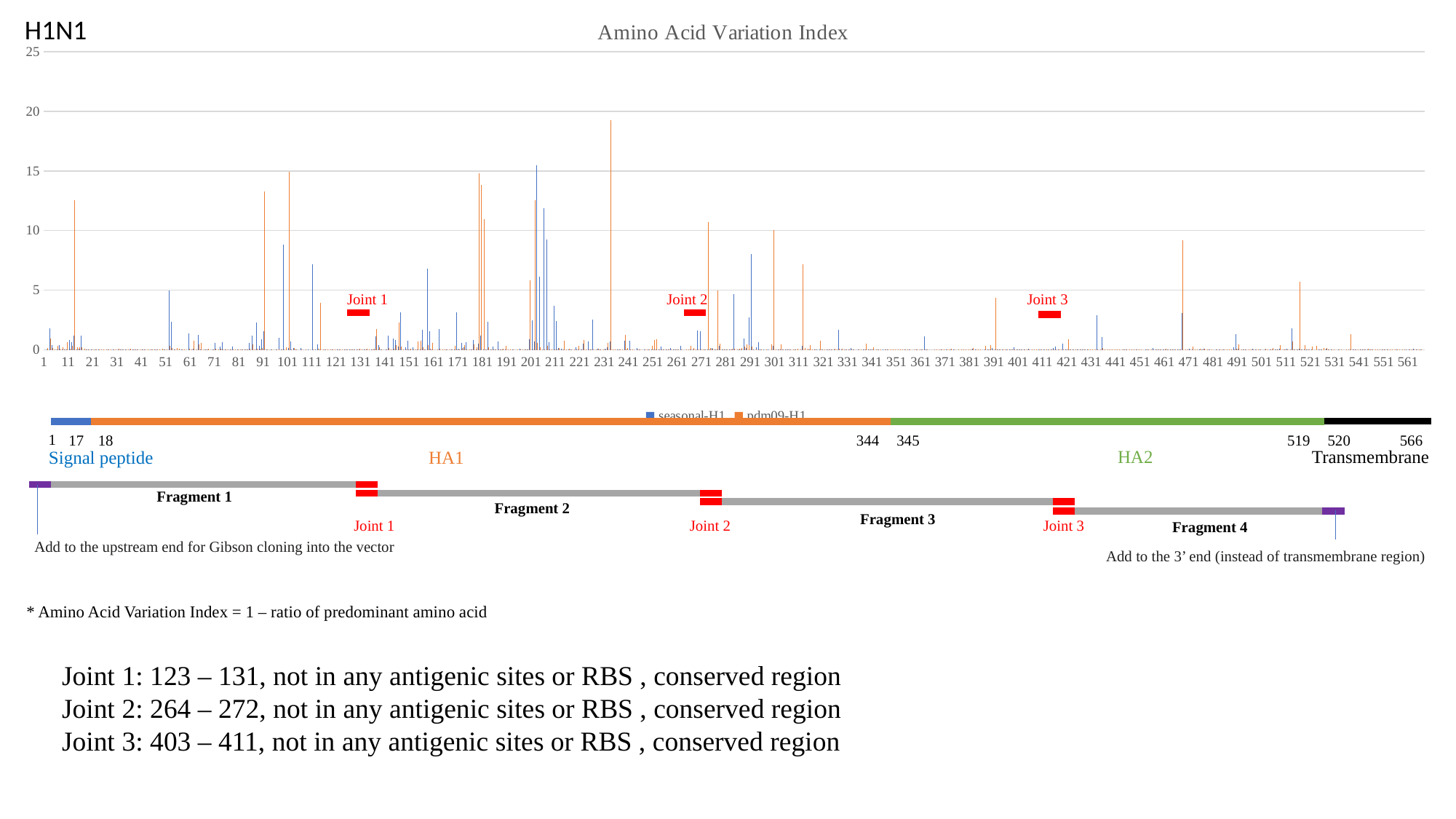

### Chart: Amino Acid Variation Index

| Category | seasonal-H1 | pdm09-H1 |
|---|---|---|
| 1 | 0.0 | 0.0 |
| 2 | 0.0173465588000362 | 0.149165278821299 |
| 3 | 1.82221501013035 | 0.969994451751249 |
| 4 | 0.388153833865174 | 0.175838385638067 |
| 5 | 0.0226974196951491 | 0.0166846605628891 |
| 6 | 0.0498030281795157 | 0.365355096148519 |
| 7 | 0.389821112259694 | 0.0966584751145333 |
| 8 | 0.000756748078029514 | 0.190550302726383 |
| 9 | 0.000756748078029514 | 0.00966834425596312 |
| 10 | 0.0370613996984606 | 0.656804620594161 |
| 11 | 0.831067788495618 | 0.076504346602212 |
| 12 | 0.615981243807963 | 0.343689439556943 |
| 13 | 1.21659102210694 | 12.5728565234922 |
| 14 | 0.00907765114851426 | 0.233887282649068 |
| 15 | 0.0951846356907453 | 0.20272932083987 |
| 16 | 1.16344394464754 | 0.227243914180947 |
| 17 | 0.0 | 0.0643370227955734 |
| 18 | 0.000756748078029514 | 0.00602645544845308 |
| 19 | 0.000756748078029514 | 0.0257394662048969 |
| 20 | 0.022599333326588 | 0.0023590318771184 |
| 21 | 0.0 | 0.000884764966075776 |
| 22 | 0.00702288779968807 | 0.0118838688926944 |
| 23 | 0.000756748078029514 | 0.000686377859249347 |
| 24 | 0.0 | 0.00847933466632281 |
| 25 | 0.0 | 0.00147483882834309 |
| 26 | 0.0 | 0.00868627132039793 |
| 27 | 0.0023981463617058 | 0.00105754147596563 |
| 28 | 0.0 | 0.00236823021521829 |
| 29 | 0.000756748078029514 | 0.00118025060504579 |
| 30 | 0.0 | 0.0011800765067977 |
| 31 | 0.0023981463617058 | 0.0651902128032199 |
| 32 | 0.000756748078029514 | 0.0387295619287899 |
| 33 | 0.00702288779968807 | 0.00978785560268021 |
| 34 | 0.000757321178927742 | 0.0119019225882855 |
| 35 | 0.0 | 7.37384668498528e-05 |
| 36 | 0.0442823410829832 | 0.102180898199377 |
| 37 | 0.0158804419306517 | 7.37656636843423e-05 |
| 38 | 0.000757321178927742 | 0.00187021151625303 |
| 39 | 0.00453799978127559 | 0.0267395640829648 |
| 40 | 0.0 | 0.00811634003613589 |
| 41 | 0.000756748078029514 | 0.0106329023619023 |
| 42 | 0.0127404803705875 | 0.00191221606002425 |
| 43 | 0.0 | 0.00728409546371727 |
| 44 | 0.0 | 7.37439046121914e-05 |
| 45 | 0.00302699105758281 | 0.00475816407958043 |
| 46 | 0.000756748078029514 | 0.000571739423913308 |
| 47 | 0.00302699105758281 | 0.0611209570400281 |
| 48 | 0.0 | 0.0402824762345782 |
| 49 | 0.0 | 0.114443611040218 |
| 50 | 0.00239996200376565 | 0.00122542641482104 |
| 51 | 0.0 | 0.00105738551491823 |
| 52 | 4.98757656745949 | 0.357999890178474 |
| 53 | 2.35543339710526 | 0.17331929488171 |
| 54 | 0.000756748078029514 | 0.0169983481797602 |
| 55 | 0.0 | 0.149650554253763 |
| 56 | 0.0 | 0.0836184273867702 |
| 57 | 0.00702288779968807 | 0.0196045913683762 |
| 58 | 0.0 | 0.0018699357072962 |
| 59 | 0.0 | 0.0 |
| 60 | 1.37300340003758 | 0.0843794838357893 |
| 61 | 0.0 | 0.00403509893638302 |
| 62 | 0.0871123205383507 | 0.734746947526519 |
| 63 | 0.0 | 0.00290699141489169 |
| 64 | 1.25028191076371 | 0.468626626203855 |
| 65 | 0.0121171237588762 | 0.608709063437845 |
| 66 | 0.0 | 0.00147451262808215 |
| 67 | 0.00239996200376565 | 0.000442439881488729 |
| 68 | 0.0283640608282744 | 0.107302333762923 |
| 69 | 0.0 | 0.0 |
| 70 | 0.000756748078029514 | 0.00431656687168279 |
| 71 | 0.563862138813516 | 0.100865166572886 |
| 72 | 0.0 | 7.37275937303721e-05 |
| 73 | 0.280000277154424 | 0.0690175303415162 |
| 74 | 0.635336640310387 | 0.00682286902011405 |
| 75 | 0.00586746001018734 | 7.37330298892834e-05 |
| 76 | 0.0 | 7.37330298892834e-05 |
| 77 | 0.0023981463617058 | 0.00132159520459451 |
| 78 | 0.273891603559725 | 0.0136492175413162 |
| 79 | 0.0 | 0.000295040889692116 |
| 80 | 0.000756748078029514 | 0.000294932118400144 |
| 81 | 0.0 | 0.00497338273596524 |
| 82 | 0.000756748078029514 | 0.000294932118400144 |
| 83 | 0.0196152746719099 | 0.0193782817675927 |
| 84 | 0.0023981463617058 | 0.000294910373764977 |
| 85 | 0.567289496474624 | 0.0836239696818544 |
| 86 | 1.21762259615752 | 0.440812163697996 |
| 87 | 0.0 | 0.0586934262870696 |
| 88 | 2.28761979812936 | 0.0633920822730797 |
| 89 | 0.319349489284517 | 0.0697243905363998 |
| 90 | 0.899448836566065 | 0.18380696028391 |
| 91 | 1.54030377643459 | 13.2888166279912 |
| 92 | 0.0555728980216832 | 0.00436991463219911 |
| 93 | 0.0 | 0.0 |
| 94 | 0.000756748078029514 | 0.00563546737228074 |
| 95 | 0.0 | 0.0 |
| 96 | 0.00586746001018734 | 0.00236630953835522 |
| 97 | 0.98094781293523 | 0.000571823740847797 |
| 98 | 0.000756748078029514 | 0.000663597263796509 |
| 99 | 8.82509819528213 | 0.0543193888714101 |
| 100 | 0.0335206758985408 | 0.210829636503755 |
| 101 | 0.154352886384389 | 14.9023874539401 |
| 102 | 0.690089821727817 | 0.0171805835478143 |
| 103 | 0.14804435933016 | 0.169443003091214 |
| 104 | 0.000756748078029514 | 0.00486666576955422 |
| 105 | 0.0 | 0.0 |
| 106 | 0.1645423047748 | 0.00361711668565988 |
| 107 | 0.0 | 0.0 |
| 108 | 0.0 | 7.37330298892834e-05 |
| 109 | 0.000756748078029514 | 0.0 |
| 110 | 0.0 | 0.0 |
| 111 | 7.19738007576862 | 0.0474687054995583 |
| 112 | 0.000756748078029514 | 0.0 |
| 113 | 0.452290339938734 | 0.100680794893159 |
| 114 | 0.0535793202391536 | 3.93521558404009 |
| 115 | 0.0 | 0.00147462134546865 |
| 116 | 0.0196748044142217 | 0.00727683117669082 |
| 117 | 0.0 | 0.000442472509401746 |
| 118 | 0.0 | 0.00202861154899857 |
| 119 | 0.0261247639213047 | 0.00381296875106041 |
| 120 | 0.000758469988799173 | 0.000233807856455336 |
| 121 | 0.00587635225767417 | 0.012052459647156 |
| 122 | 0.000756748078029514 | 0.000571950262888968 |
| 123 | 0.0125718459621728 | 0.0132996777131166 |
| 124 | 0.00240542546298533 | 0.000233738895846836 |
| 125 | 0.0535793202391536 | 0.0195780564046203 |
| 126 | 0.000757895148525422 | 0.00202861154899857 |
| 127 | 0.000756748078029514 | 0.00826458115984464 |
| 128 | 0.022582263738127 | 0.00791870959283692 |
| 129 | 0.0297741570491594 | 0.038712065024577 |
| 130 | 0.00453799978127559 | 0.0911658697100724 |
| 131 | 0.0 | 0.00288249566032257 |
| 132 | 0.000756748078029514 | 7.37384668498528e-05 |
| 133 | 0.0125623375658173 | 0.119403172242638 |
| 134 | 0.0 | 0.000571781579272041 |
| 135 | 0.0023981463617058 | 0.00431593039696008 |
| 136 | 0.000756748078029514 | 0.0852764455260485 |
| 137 | 1.1029688845042 | 1.76575966356352 |
| 138 | 0.417725741762498 | 0.207885595053907 |
| 139 | 0.00977080122427867 | 0.00497996122310405 |
| 140 | 0.0 | 0.0 |
| 141 | 0.00681588494922836 | 0.00348464588652059 |
| 142 | 1.21390672597739 | 0.126657870757829 |
| 143 | 0.0 | 0.0545740630843072 |
| 144 | 0.939350725101307 | 0.0960165733675067 |
| 145 | 0.810851942419181 | 0.387484683223687 |
| 146 | 0.257766990530189 | 2.31474752796247 |
| 147 | 3.13279907344652 | 0.282561309256083 |
| 148 | 0.0 | 0.000294953866241944 |
| 149 | 0.194401287107296 | 0.049356242843045 |
| 150 | 0.784496142580372 | 0.000571739423913308 |
| 151 | 0.0340751898517142 | 0.104075800206667 |
| 152 | 0.218049640285033 | 0.00406625166686601 |
| 153 | 0.0 | 7.37384668498528e-05 |
| 154 | 0.0261247639213047 | 0.72438222434667 |
| 155 | 0.0326588281353203 | 0.763820877098703 |
| 156 | 1.67801395786135 | 0.195047877358472 |
| 157 | 0.0125623375658173 | 0.0108734890641644 |
| 158 | 6.80400404703156 | 0.380138889010984 |
| 159 | 1.55383254962019 | 0.0796591680848196 |
| 160 | 0.000756748078029514 | 0.571406497391636 |
| 161 | 0.0 | 0.0 |
| 162 | 0.0 | 0.000294932118400144 |
| 163 | 1.73019614130466 | 0.0822942596853807 |
| 164 | 0.0 | 0.00331770374912935 |
| 165 | 0.0 | 0.000571865908641437 |
| 166 | 0.0594325241105418 | 0.0529502341512703 |
| 167 | 0.0 | 0.000233704430795083 |
| 168 | 0.000756748078029514 | 0.00105761947374352 |
| 169 | 0.0261247639213047 | 0.31633978808059 |
| 170 | 3.13686268876225 | 0.0105979793942965 |
| 171 | 0.0864088899316905 | 0.0197822386353202 |
| 172 | 0.555766111779518 | 0.141507281736729 |
| 173 | 0.189104268588313 | 0.412465374301456 |
| 174 | 0.613693322313738 | 0.020658012547865 |
| 175 | 0.0 | 7.37275937303721e-05 |
| 176 | 0.0023981463617058 | 0.00329421796482439 |
| 177 | 0.838773144106718 | 0.453637690669938 |
| 178 | 0.000756748078029514 | 0.217120699463738 |
| 179 | 0.503075463952723 | 14.8232917093495 |
| 180 | 1.19338611802906 | 13.8460300993867 |
| 181 | 0.0125909060014129 | 10.9794567947919 |
| 182 | 0.0125623375658173 | 0.000884764966075776 |
| 183 | 2.37860986469988 | 0.242041277257502 |
| 184 | 0.000756748078029514 | 0.000663597263796509 |
| 185 | 0.293247957492272 | 0.0583035926732688 |
| 186 | 0.0220725899042609 | 0.0148272952069416 |
| 187 | 0.719596876411953 | 0.0310868643464366 |
| 188 | 0.00586746001018734 | 0.0158084673382256 |
| 189 | 0.00302699105758281 | 0.0791558699732743 |
| 190 | 0.00702288779968807 | 0.366412307331075 |
| 191 | 0.0 | 0.000884699736800101 |
| 192 | 0.0265669931662112 | 0.000884764966075776 |
| 193 | 0.00586746001018734 | 0.007861995342026 |
| 194 | 0.0 | 0.0 |
| 195 | 0.000756748078029514 | 0.0085261680326402 |
| 196 | 0.0885014198821759 | 0.0108062280877821 |
| 197 | 0.0 | 7.37275937303721e-05 |
| 198 | 0.0442488703338777 | 0.0018699357072962 |
| 199 | 0.00240542546298533 | 0.0108134015892077 |
| 200 | 0.860340816609563 | 5.83789021475537 |
| 201 | 2.45997494918205 | 0.0243626511417345 |
| 202 | 0.686352190719911 | 12.5643490667651 |
| 203 | 15.4960196772121 | 0.563446042415991 |
| 204 | 6.11115715371973 | 0.1881912400521 |
| 205 | 0.0 | 0.00276660567693886 |
| 206 | 11.8662739820435 | 0.0354018368223039 |
| 207 | 9.27140814887427 | 0.332611837915362 |
| 208 | 0.624422993403039 | 0.0448359621032529 |
| 209 | 0.0 | 0.000294910373764977 |
| 210 | 3.70131223057031 | 0.00843224382473106 |
| 211 | 2.40300466742434 | 0.0064122489729318 |
| 212 | 0.169800902211554 | 0.150351943285139 |
| 213 | 0.0759541380504624 | 0.00800734409298624 |
| 214 | 0.00702288779968807 | 0.744115232733931 |
| 215 | 0.0162654310620635 | 0.0082486010770067 |
| 216 | 0.00453799978127559 | 0.0775797744242151 |
| 217 | 0.0241893118160369 | 0.00582868413167833 |
| 218 | 0.0 | 0.000571950262888968 |
| 219 | 0.220608824520755 | 0.030498249303027698 |
| 220 | 0.0495489573606329 | 0.34065503451541 |
| 221 | 0.0162654310620635 | 0.000684808994023315 |
| 222 | 0.545563748182982 | 0.795864032803821 |
| 223 | 0.0 | 0.00221259632833856 |
| 224 | 0.727762506713506 | 0.0133622501982783 |
| 225 | 0.0201498697863117 | 0.0435792601316763 |
| 226 | 2.55755133895729 | 0.0491135348972709 |
| 227 | 0.0 | 0.0216616301695124 |
| 228 | 0.101827322202267 | 0.0858063447603665 |
| 229 | 0.00302699105758281 | 0.000294910373764977 |
| 230 | 0.0 | 0.00398438830709547 |
| 231 | 0.110583135814237 | 0.0158085416525503 |
| 232 | 0.211940052579222 | 0.5700633420741 |
| 233 | 0.689262311543867 | 19.2449860326696 |
| 234 | 0.0 | 7.37330298892834e-05 |
| 235 | 0.0 | 0.0145306095983518 |
| 236 | 0.00453799978127559 | 0.00642277248003872 |
| 237 | 0.0297966537927419 | 0.0156160106028446 |
| 238 | 0.0127308511590474 | 0.00752929163677704 |
| 239 | 0.788170759098482 | 1.23532801480682 |
| 240 | 0.0578745637556919 | 0.140874345407307 |
| 241 | 0.741409808264887 | 0.0528907749807382 |
| 242 | 0.0 | 0.00305523285865248 |
| 243 | 0.0 | 0.0 |
| 244 | 0.181432705159519 | 0.0163488208945032 |
| 245 | 0.0162654310620635 | 0.0442096375055934 |
| 246 | 0.0 | 0.0 |
| 247 | 0.00453799978127559 | 0.0141502057716138 |
| 248 | 0.0 | 7.37330298892834e-05 |
| 249 | 0.00681072705400291 | 0.0186167005038321 |
| 250 | 0.000757321178927742 | 0.320054182807921 |
| 251 | 0.0228786669149544 | 0.84889608579502 |
| 252 | 0.0603929616995201 | 0.854889762647135 |
| 253 | 0.00302699105758281 | 0.00105722959986489 |
| 254 | 0.260251574723281 | 0.00682236606315005 |
| 255 | 0.0311938619597211 | 0.0119001669137646 |
| 256 | 0.0162654310620635 | 0.0190313319942574 |
| 257 | 0.00302699105758281 | 0.0410254525003426 |
| 258 | 0.150892569495622 | 0.0330704538504216 |
| 259 | 0.00453799978127559 | 0.00191179312825811 |
| 260 | 0.000756748078029514 | 0.00202891077875732 |
| 261 | 0.0023981463617058 | 0.00437399408981655 |
| 262 | 0.361513730250971 | 0.00236613508583925 |
| 263 | 0.0 | 0.0 |
| 264 | 0.0 | 0.000294932118400144 |
| 265 | 0.0 | 0.00154840219598687 |
| 266 | 0.0335206758985408 | 0.318055286694507 |
| 267 | 0.0158684421693396 | 0.152154681778874 |
| 268 | 0.0 | 7.37275937303721e-05 |
| 269 | 1.61667369805562 | 0.00779013078316563 |
| 270 | 1.57322954573489 | 0.00863405173593368 |
| 271 | 0.0 | 0.000571781579272041 |
| 272 | 0.000756748078029514 | 0.000294910373764977 |
| 273 | 0.0201498697863117 | 10.7246165288238 |
| 274 | 0.0242076105557074 | 0.176192310390006 |
| 275 | 0.149455304407236 | 0.0650955894785482 |
| 276 | 0.0201803843262284 | 0.0610426079049666 |
| 277 | 0.0363380123752677 | 4.95345388926818 |
| 278 | 0.353649994346356 | 0.512816876282582 |
| 279 | 0.059387606452217 | 0.0320494142998317 |
| 280 | 0.00302928345832041 | 0.036652125737452 |
| 281 | 0.00302699105758281 | 0.00598193904179466 |
| 282 | 0.000756748078029514 | 0.00202891077875732 |
| 283 | 0.00302699105758281 | 0.0913357173176345 |
| 284 | 4.66156007861948 | 0.0936175415256023 |
| 285 | 0.0 | 0.00622196768605976 |
| 286 | 0.0555728980216832 | 0.0693600109326445 |
| 287 | 0.0377957365073858 | 0.15123176685177 |
| 288 | 0.965544555899019 | 0.296504802839291 |
| 289 | 0.129718764770978 | 0.46804554077742 |
| 290 | 2.70155723869856 | 0.376029030442486 |
| 291 | 8.03051125034693 | 0.293778516953523 |
| 292 | 0.000756748078029514 | 0.0 |
| 293 | 0.222034524112303 | 0.0142643972906017 |
| 294 | 0.658465485502698 | 0.023880321911369 |
| 295 | 0.0241893118160369 | 0.0387324176296789 |
| 296 | 0.000756748078029514 | 0.0 |
| 297 | 0.0 | 0.000571739423913308 |
| 298 | 0.000756748078029514 | 0.0 |
| 299 | 0.0 | 0.461752840580612 |
| 300 | 0.333327486828662 | 10.017045107171 |
| 301 | 0.0 | 0.000571739423913308 |
| 302 | 0.0125623375658173 | 0.0134062504312064 |
| 303 | 0.00586746001018734 | 0.450331343231714 |
| 304 | 0.000756748078029514 | 0.00843473112510618 |
| 305 | 0.0547741570491593 | 0.00329421796482439 |
| 306 | 0.0201498697863117 | 0.0074333001282837 |
| 307 | 0.00959257539530915 | 0.00654122587469543 |
| 308 | 0.0 | 7.37330298892834e-05 |
| 309 | 0.022582263738127 | 0.00147473007888793 |
| 310 | 0.0 | 0.0698926397288194 |
| 311 | 0.0 | 0.0287737800617141 |
| 312 | 0.3296418385495 | 7.18594172278213 |
| 313 | 0.0 | 0.163969506194734 |
| 314 | 0.0 | 0.10093873382883 |
| 315 | 0.0177421589462551 | 0.410254946997637 |
| 316 | 0.0 | 0.0136826592671519 |
| 317 | 0.0023981463617058 | 0.00485609831487008 |
| 318 | 0.000756748078029514 | 0.0 |
| 319 | 0.00302699105758281 | 0.789914189737392 |
| 320 | 0.000756748078029514 | 7.37275937303721e-05 |
| 321 | 0.0 | 0.00821529697152461 |
| 322 | 0.00907765114851426 | 0.000571739423913308 |
| 323 | 0.000757321178927742 | 0.00497044958012116 |
| 324 | 0.000757895148525422 | 0.00412186995701014 |
| 325 | 0.0576563745104305 | 0.0614168159118669 |
| 326 | 0.0 | 0.00319174051784669 |
| 327 | 1.66150016257934 | 0.0845616346414488 |
| 328 | 0.00586746001018734 | 0.0947325410492848 |
| 329 | 0.0 | 0.00147505637537789 |
| 330 | 0.00239996200376565 | 0.0303551933853378 |
| 331 | 0.0177555976354318 | 0.00733531199070078 |
| 332 | 0.161005818597361 | 0.0300843754733091 |
| 333 | 0.000757895148525422 | 0.00370783817291878 |
| 334 | 0.0 | 0.0 |
| 335 | 0.00302928345832041 | 0.00364306361462185 |
| 336 | 0.000757321178927742 | 0.000684758504867132 |
| 337 | 0.000756748078029514 | 0.00105832197182439 |
| 338 | 0.0499372242946883 | 0.540479463362069 |
| 339 | 0.00302699105758281 | 0.0147078808667877 |
| 340 | 0.00240178039715649 | 0.0173804753407993 |
| 341 | 0.00702820213609336 | 0.193456714921299 |
| 342 | 0.0 | 0.00202846196721491 |
| 343 | 0.0363105239372491 | 0.0116952978105185 |
| 344 | 0.0 | 0.00796205812473008 |
| 345 | 0.000756748078029514 | 0.0 |
| 346 | 0.000756748078029514 | 0.00276762580298695 |
| 347 | 0.00706025782479765 | 0.0109999522355846 |
| 348 | 0.0 | 7.37711054588559e-05 |
| 349 | 0.0 | 0.000294910373764977 |
| 350 | 0.0 | 0.00258130741358392 |
| 351 | 0.0 | 0.000884699736800101 |
| 352 | 0.0 | 0.000294932118400144 |
| 353 | 0.0 | 7.37330298892834e-05 |
| 354 | 0.000756748078029514 | 0.000295106190986176 |
| 355 | 0.0 | 0.000663646196440482 |
| 356 | 0.000756748078029514 | 0.000884764966075776 |
| 357 | 0.0 | 0.0 |
| 358 | 0.0 | 0.000571823740847797 |
| 359 | 0.00682622421223601 | 0.000571865908641437 |
| 360 | 0.0 | 0.000571823740847797 |
| 361 | 0.00239996200376565 | 0.00202846196721491 |
| 362 | 1.10258932135918 | 0.0170701954836879 |
| 363 | 0.000756748078029514 | 0.00598061497568587 |
| 364 | 0.0 | 0.0 |
| 365 | 0.0 | 0.0 |
| 366 | 0.0 | 0.000884764966075776 |
| 367 | 0.0 | 0.000233704430795083 |
| 368 | 0.0 | 0.00542741046137976 |
| 369 | 0.000756748078029514 | 0.0168927217640202 |
| 370 | 0.0 | 0.0125750231733188 |
| 371 | 0.000756748078029514 | 0.0101419561220373 |
| 372 | 0.0 | 0.00844908668560013 |
| 373 | 0.0023981463617058 | 0.119709832249637 |
| 374 | 0.000756748078029514 | 0.00313997289699198 |
| 375 | 0.0 | 0.0 |
| 376 | 0.0 | 0.00172881256892658 |
| 377 | 0.0 | 0.000294932118400144 |
| 378 | 0.0 | 0.0119007741576992 |
| 379 | 0.0 | 7.37439046121914e-05 |
| 380 | 0.0 | 0.000233704430795083 |
| 381 | 0.0 | 0.000233807856455336 |
| 382 | 0.121693512478371 | 0.177299052610492 |
| 383 | 0.0241893118160369 | 0.0113814156452607 |
| 384 | 0.0 | 0.000294953866241944 |
| 385 | 0.0 | 7.37384668498528e-05 |
| 386 | 0.0 | 0.0 |
| 387 | 0.0340236630911677 | 0.350182682226527 |
| 388 | 0.00302928345832041 | 0.00757696869117194 |
| 389 | 0.00239996200376565 | 0.372505702791118 |
| 390 | 0.171170699392538 | 0.000684808994023315 |
| 391 | 0.00907765114851426 | 4.34813766260319 |
| 392 | 0.000756748078029514 | 0.00637769950534466 |
| 393 | 0.00302699105758281 | 0.000663695136301043 |
| 394 | 0.0152229253986478 | 0.0112723802746677 |
| 395 | 0.0 | 0.00284135188784205 |
| 396 | 0.0125909060014129 | 0.0088756089552931 |
| 397 | 0.000756748078029514 | 0.000294975617291486 |
| 398 | 0.0370613996984606 | 0.00635424352152544 |
| 399 | 0.186586976515631 | 0.0125381350201173 |
| 400 | 0.000756748078029514 | 0.0242165998651121 |
| 401 | 0.025980740782415 | 0.012138868768178 |
| 402 | 0.0023981463617058 | 0.00290935056238159 |
| 403 | 0.000756748078029514 | 0.00153761354805139 |
| 404 | 0.0 | 7.37330298892834e-05 |
| 405 | 0.0825969978453932 | 0.0265408943903195 |
| 406 | 0.0 | 0.00666896626799107 |
| 407 | 0.0 | 7.37547825433968e-05 |
| 408 | 0.000756748078029514 | 0.0158190390275412 |
| 409 | 0.00302699105758281 | 0.0257164155083528 |
| 410 | 0.000757321178927742 | 0.0251774536430492 |
| 411 | 0.00303618154091673 | 0.0088795456965478 |
| 412 | 0.0 | 0.00363957148410152 |
| 413 | 0.00587635225767417 | 0.0020314578003112 |
| 414 | 0.000757321178927742 | 0.00105785353612376 |
| 415 | 0.122623082448946 | 0.00743439645117154 |
| 416 | 0.275527814080911 | 0.0397841803457284 |
| 417 | 0.000756748078029514 | 0.00124264289711996 |
| 418 | 0.0 | 0.0194810904626518 |
| 419 | 0.524138984184107 | 0.0326977902857156 |
| 420 | 0.000756748078029514 | 0.013757260211748 |
| 421 | 0.0559365190343294 | 0.902037692700251 |
| 422 | 0.0234698060653415 | 0.0160944104132569 |
| 423 | 0.0201498697863117 | 0.000294997371548993 |
| 424 | 0.0 | 0.000684960506174294 |
| 425 | 0.0173992206500103 | 0.000935438405211084 |
| 426 | 0.00303157933384669 | 0.00381268755438943 |
| 427 | 0.00240178039715649 | 0.000234257094165568 |
| 428 | 0.000756748078029514 | 0.0506509031861695 |
| 429 | 0.00240542546298533 | 0.00314182659542188 |
| 430 | 0.0 | 7.37439046121914e-05 |
| 431 | 0.00303157933384669 | 7.37275937303721e-05 |
| 432 | 0.0 | 0.00187034945124453 |
| 433 | 2.91524992889227 | 0.0049621730970092 |
| 434 | 0.0 | 7.37384668498528e-05 |
| 435 | 1.08268898579714 | 0.123523949408496 |
| 436 | 0.0 | 0.000294910373764977 |
| 437 | 0.0 | 0.000233859603621192 |
| 438 | 0.0 | 7.37330298892834e-05 |
| 439 | 0.0 | 0.000294910373764977 |
| 440 | 0.0 | 0.00527619564910674 |
| 441 | 0.0 | 0.00357833604064437 |
| 442 | 0.0 | 0.000571823740847797 |
| 443 | 0.0 | 0.0028827082053885 |
| 444 | 0.00453799978127559 | 0.0227951773006901 |
| 445 | 0.000756748078029514 | 0.00122488419764756 |
| 446 | 0.0 | 0.000571739423913308 |
| 447 | 0.0 | 0.00122479387476519 |
| 448 | 0.0 | 0.000233704430795083 |
| 449 | 0.000756748078029514 | 0.00319032182083748 |
| 450 | 0.0 | 0.00982620517780132 |
| 451 | 0.0 | 0.0422911932836514 |
| 452 | 0.0 | 0.0 |
| 453 | 0.0157744470603436 | 0.0075846182047079 |
| 454 | 0.0421918979370486 | 0.00484057499491191 |
| 455 | 0.0 | 7.38201175835547e-05 |
| 456 | 0.155094891969359 | 0.0287664793246448 |
| 457 | 0.0394408358940745 | 0.00304832465260667 |
| 458 | 0.00302928345832041 | 0.0291168323881187 |
| 459 | 0.0127791433220403 | 0.00220825392199015 |
| 460 | 0.0108667093646412 | 0.0209482298610329 |
| 461 | 0.00305007238431058 | 0.108798215408847 |
| 462 | 0.000757321178927742 | 0.000233773371065337 |
| 463 | 0.000757321178927742 | 0.00632381337007509 |
| 464 | 0.0108502647870632 | 0.0159545563382221 |
| 465 | 0.000757321178927742 | 0.0196147135430504 |
| 466 | 0.000756748078029514 | 0.0531944926151188 |
| 467 | 0.0555728980216832 | 0.046419220394877 |
| 468 | 3.08942059899647 | 9.18477790420622 |
| 469 | 0.0 | 0.00357833604064437 |
| 470 | 0.0 | 0.00124236793730815 |
| 471 | 0.0931621432431118 | 0.0436960321673813 |
| 472 | 0.0121079541788173 | 0.289762304276107 |
| 473 | 0.0 | 0.000884830204970991 |
| 474 | 0.0 | 0.000934955574128014 |
| 475 | 0.000756748078029514 | 0.0662379607604816 |
| 476 | 0.000756748078029514 | 0.000294932118400144 |
| 477 | 0.0717611384209717 | 0.118760294639354 |
| 478 | 0.0 | 0.00196564389757715 |
| 479 | 0.00454143460806078 | 0.0207559025865542 |
| 480 | 0.000757321178927742 | 0.00734180579538287 |
| 481 | 0.0 | 0.0 |
| 482 | 0.000756748078029514 | 7.37493431767431e-05 |
| 483 | 0.000756748078029514 | 0.003506544971754 |
| 484 | 0.0 | 0.00319055708310455 |
| 485 | 0.000756748078029514 | 0.0146471795940326 |
| 486 | 0.0 | 7.37330298892834e-05 |
| 487 | 0.0 | 0.00773341305320587 |
| 488 | 0.0 | 7.37330298892834e-05 |
| 489 | 0.202229519882536 | 0.059076324448076 |
| 490 | 1.31438069603645 | 0.0732528899799278 |
| 491 | 0.0688345193765412 | 0.482839776443678 |
| 492 | 0.0 | 0.000233704430795083 |
| 493 | 0.00239996200376565 | 0.0241607807828471 |
| 494 | 0.00302928345832041 | 0.0127235860110326 |
| 495 | 0.0 | 0.0276494450701252 |
| 496 | 0.0 | 0.047208315135344 |
| 497 | 0.0977228605800674 | 0.0127072388035959 |
| 498 | 0.00240178039715649 | 0.00910188829405175 |
| 499 | 0.0 | 0.0499656459530673 |
| 500 | 0.00239996200376565 | 0.0149379063019156 |
| 501 | 0.0 | 0.0 |
| 502 | 0.00586746001018734 | 0.0994039872218027 |
| 503 | 0.0 | 0.000571823740847797 |
| 504 | 0.00302699105758281 | 0.00196491929791245 |
| 505 | 0.00302928345832041 | 0.176054066228408 |
| 506 | 0.000756748078029514 | 0.00122461326895783 |
| 507 | 0.000756748078029514 | 0.0169331985990118 |
| 508 | 0.104956631838802 | 0.408002497845875 |
| 509 | 0.0 | 0.00357807221790074 |
| 510 | 0.000756748078029514 | 0.0485327690524979 |
| 511 | 0.0615021147329727 | 0.0364046681563199 |
| 512 | 0.0 | 0.00428287264003912 |
| 513 | 1.83002258204619 | 0.69902534601159 |
| 514 | 0.00977080122427867 | 0.0106242797891438 |
| 515 | 0.0322009972395967 | 0.0126009777015113 |
| 516 | 0.107765893045631 | 5.73649138438561 |
| 517 | 0.0261247639213047 | 0.00682387515654661 |
| 518 | 0.000756748078029514 | 0.41448726196451 |
| 519 | 0.000756748078029514 | 0.00215239032269947 |
| 520 | 0.00702288779968807 | 0.0276611820592485 |
| 521 | 0.00977080122427867 | 0.295976728197304 |
| 522 | 0.0 | 0.0 |
| 523 | 0.0 | 0.321859365182764 |
| 524 | 0.00454143460806078 | 0.0113122870240727 |
| 525 | 0.0311938619597211 | 0.0134988481336945 |
| 526 | 0.115489673427476 | 0.143788120456347 |
| 527 | 0.0905867097139728 | 0.173861808165832 |
| 528 | 0.00702288779968807 | 0.00132159520459451 |
| 529 | 0.0125623375658173 | 0.0100683944669738 |
| 530 | 0.0 | 0.00522620655160067 |
| 531 | 0.0 | 0.0 |
| 532 | 0.0127308511590474 | 0.00522543600506748 |
| 533 | 0.0 | 0.0023590318771184 |
| 534 | 0.0 | 0.0 |
| 535 | 0.0 | 7.37330298892834e-05 |
| 536 | 0.0 | 0.00545496425455494 |
| 537 | 0.0177287405842788 | 1.29863476417334 |
| 538 | 0.000756748078029514 | 0.0034838751719767 |
| 539 | 0.000756748078029514 | 0.000571823740847797 |
| 540 | 0.0 | 0.00044234202661475 |
| 541 | 0.000756748078029514 | 0.0175326471842003 |
| 542 | 0.00302699105758281 | 0.0450564190442283 |
| 543 | 0.00453799978127559 | 0.0189157244850383 |
| 544 | 0.00586746001018734 | 0.120370155430362 |
| 545 | 0.0191585542490206 | 0.0189171186982466 |
| 546 | 0.000756748078029514 | 0.00485466628029155 |
| 547 | 0.0 | 7.37439046121914e-05 |
| 548 | 0.0 | 7.37275937303721e-05 |
| 549 | 0.0 | 7.37330298892834e-05 |
| 550 | 0.00453799978127559 | 0.0267208110904772 |
| 551 | 0.0201498697863117 | 0.0319822039489623 |
| 552 | 0.000756748078029514 | 0.0023592057971547 |
| 553 | 0.0 | 7.37330298892834e-05 |
| 554 | 0.0 | 0.000294910373764977 |
| 555 | 0.0 | 0.000233756132185067 |
| 556 | 0.000756748078029514 | 0.00662178844672208 |
| 557 | 0.0 | 0.00105730755164355 |
| 558 | 0.0 | 0.000233721662050468 |
| 559 | 0.0 | 0.00283548626146121 |
| 560 | 0.00681072705400291 | 0.0 |
| 561 | 0.000757895148525422 | 0.00283527722267664 |
| 562 | 0.0 | 0.00348413203894125 |
| 563 | 0.0758904984683884 | 0.00831302434978887 |
| 564 | 0.00907765114851426 | 0.0565589119390572 |
| 565 | 0.0 | 0.000294932118400144 |
| 566 | 0.000756748078029514 | 0.00158575024630875 |
|  | None | None |
H1N1
Joint 2
Joint 1
Joint 3
1
17
18
519
520
566
345
344
HA2
Transmembrane
HA1
Signal peptide
Fragment 1
Fragment 2
Fragment 3
Joint 2
Joint 3
Joint 1
Fragment 4
Add to the upstream end for Gibson cloning into the vector
Add to the 3’ end (instead of transmembrane region)
* Amino Acid Variation Index = 1 – ratio of predominant amino acid
Joint 1: 123 – 131, not in any antigenic sites or RBS , conserved region
Joint 2: 264 – 272, not in any antigenic sites or RBS , conserved region
Joint 3: 403 – 411, not in any antigenic sites or RBS , conserved region